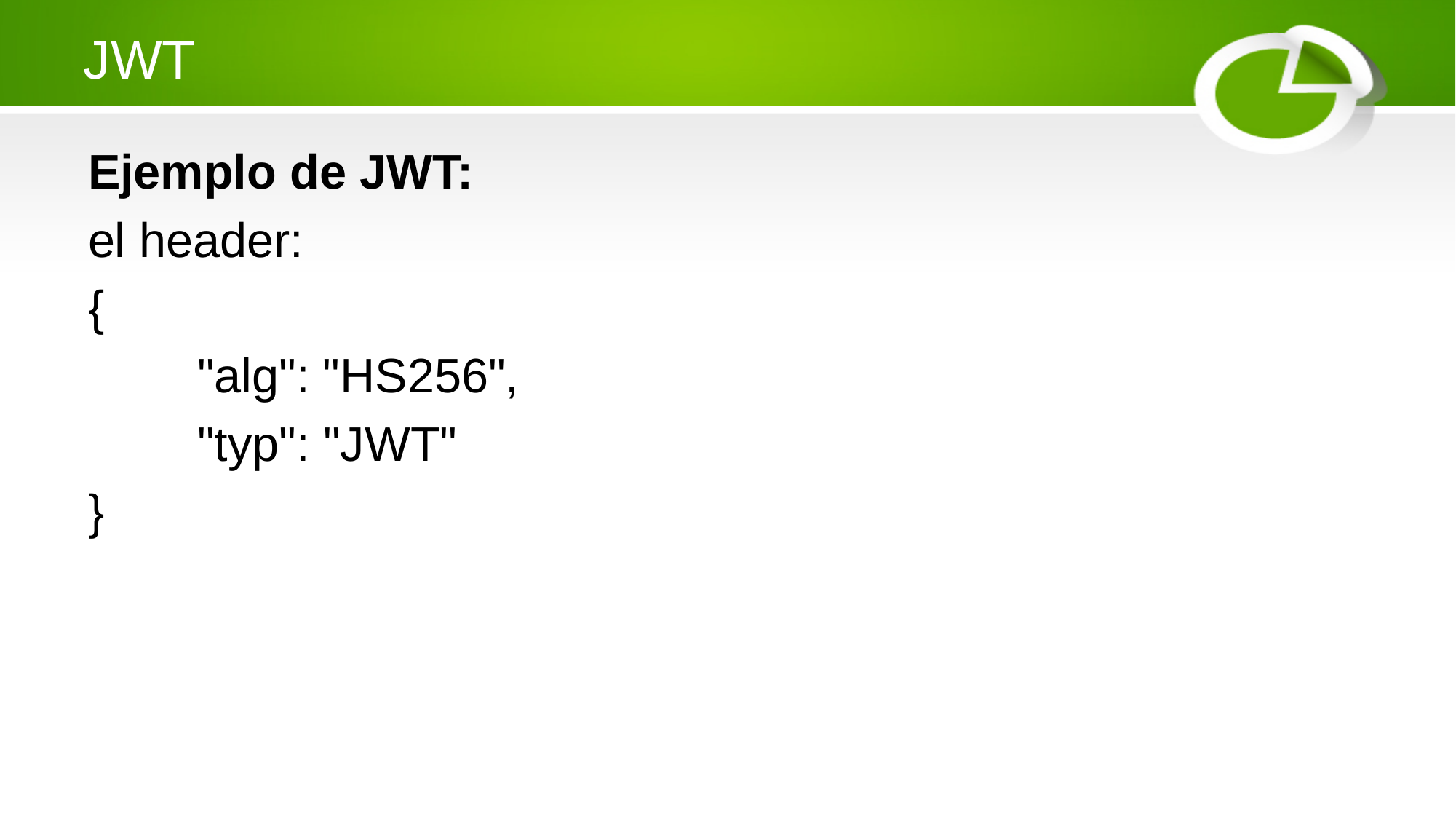

# JWT
Ejemplo de JWT:
el header:
{
	"alg": "HS256",
	"typ": "JWT"
}